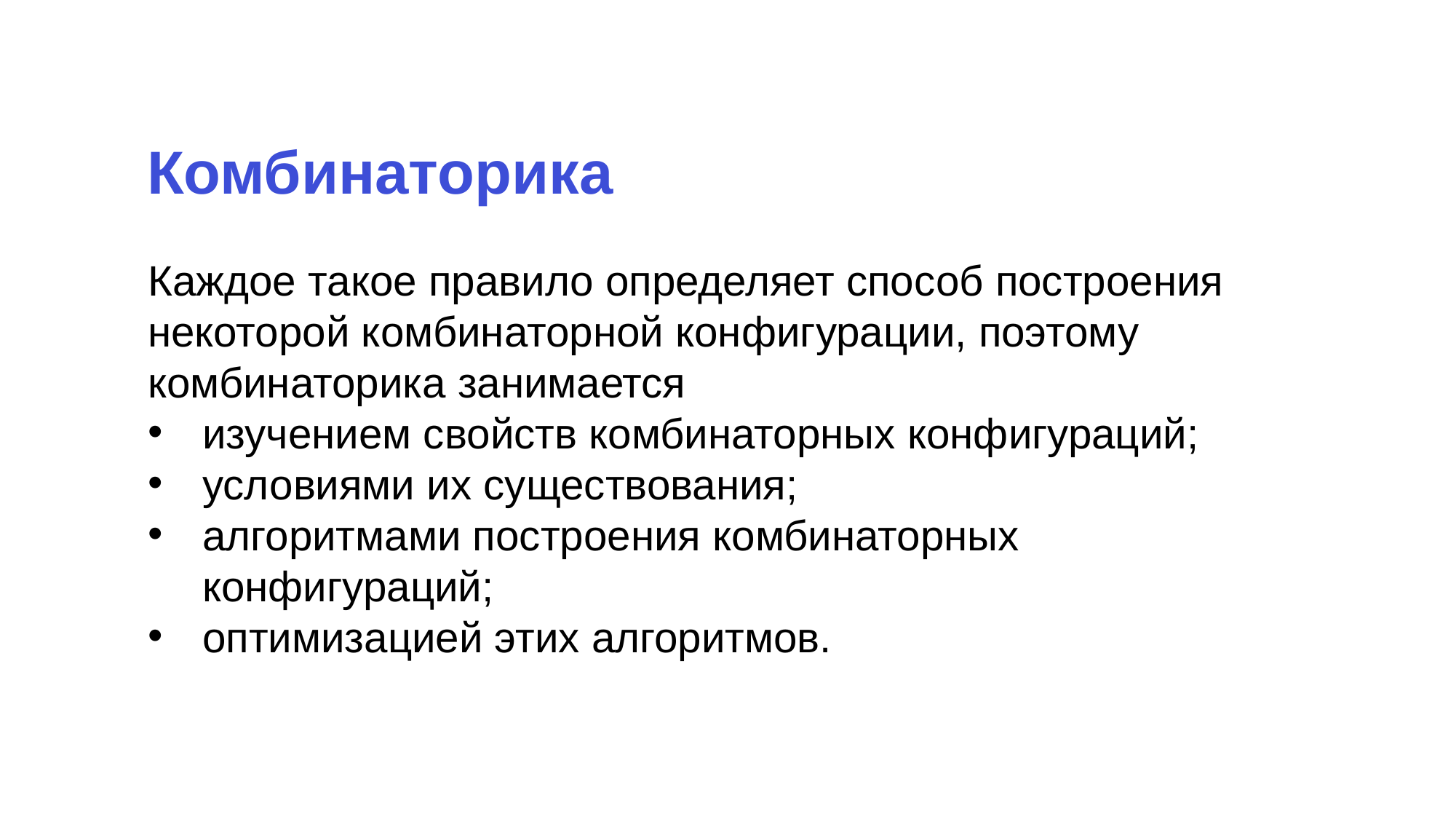

Комбинаторика

Каждое такое правило определяет способ построения некоторой комбинаторной конфигурации, поэтому комбинаторика занимается
изучением свойств комбинаторных конфигураций;
условиями их существования;
алгоритмами построения комбинаторных конфигураций;
оптимизацией этих алгоритмов.